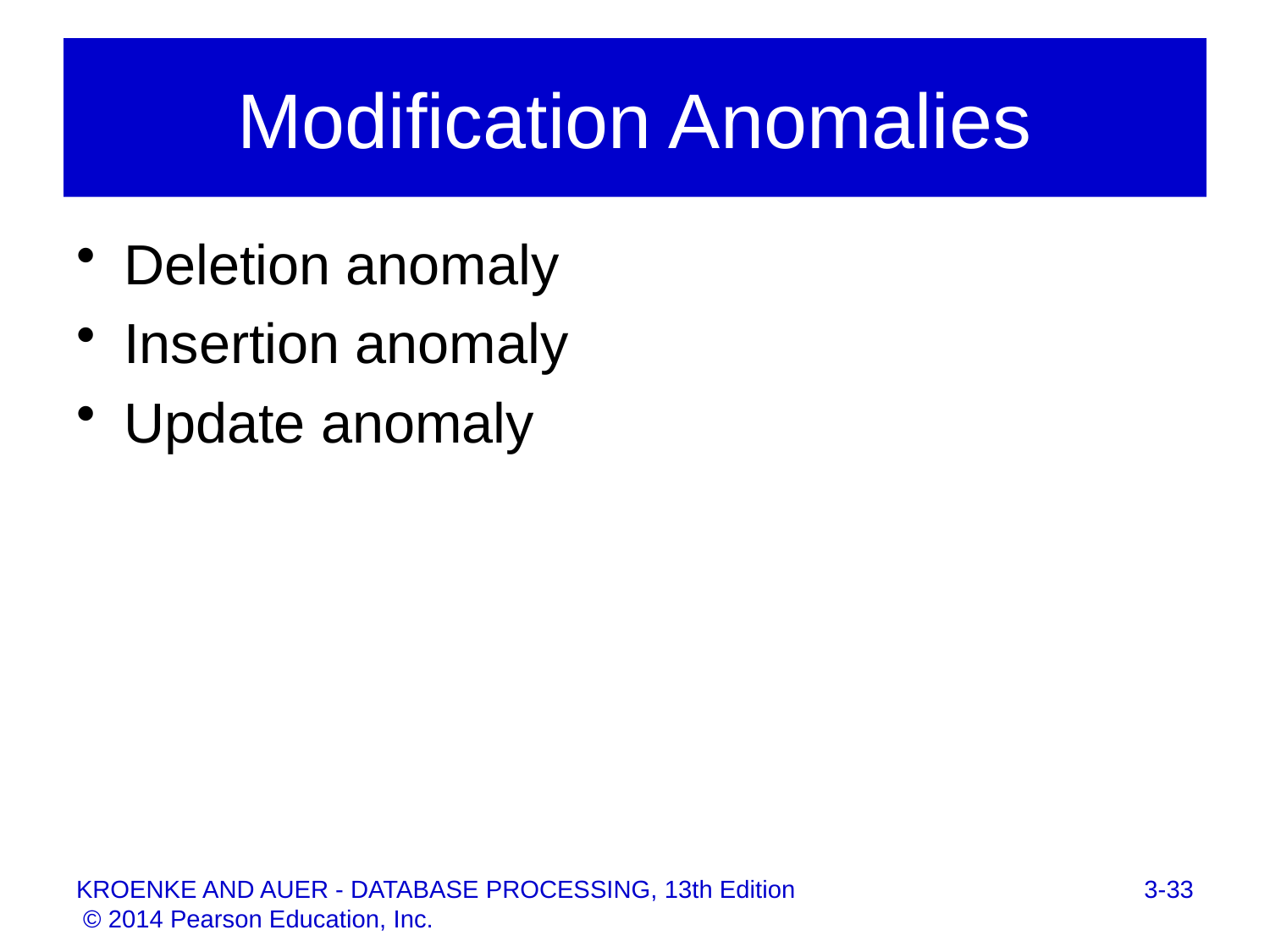

# Modification Anomalies
Deletion anomaly
Insertion anomaly
Update anomaly
3-33

KROENKE AND AUER - DATABASE PROCESSING, 13th Edition  © 2014 Pearson Education, Inc.